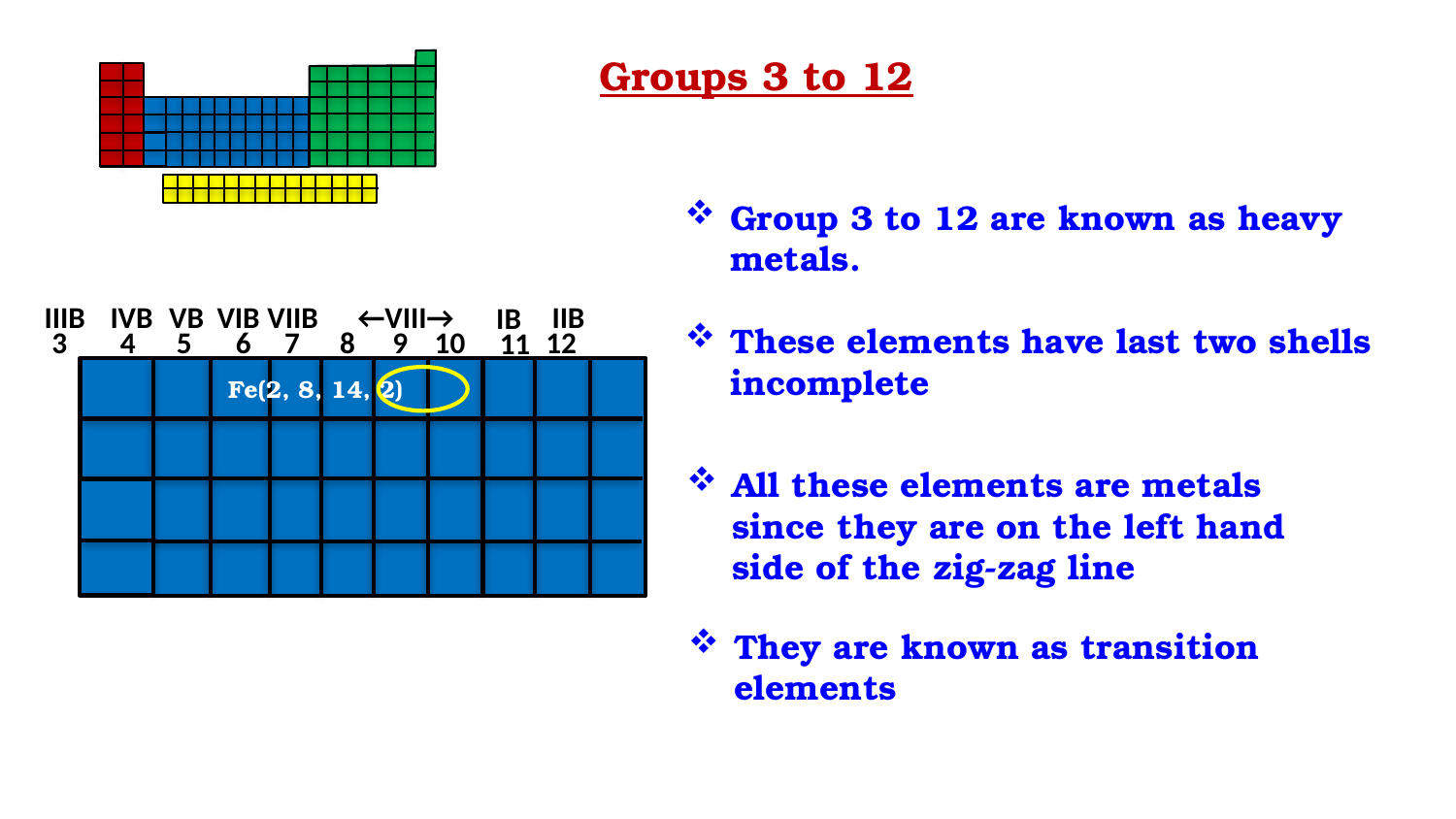

Groups 3 to 12

Group 3 to 12 are known as heavy metals.

IIIB
IVB
VB
VIB
VIIB
←VIII→
IIB
IB
3
4
5
6
7
8
9
10
12
11

These elements have last two shells incomplete

Fe(2, 8, 14, 2)

All these elements are metals since they are on the left hand side of the zig-zag line

They are known as transition elements